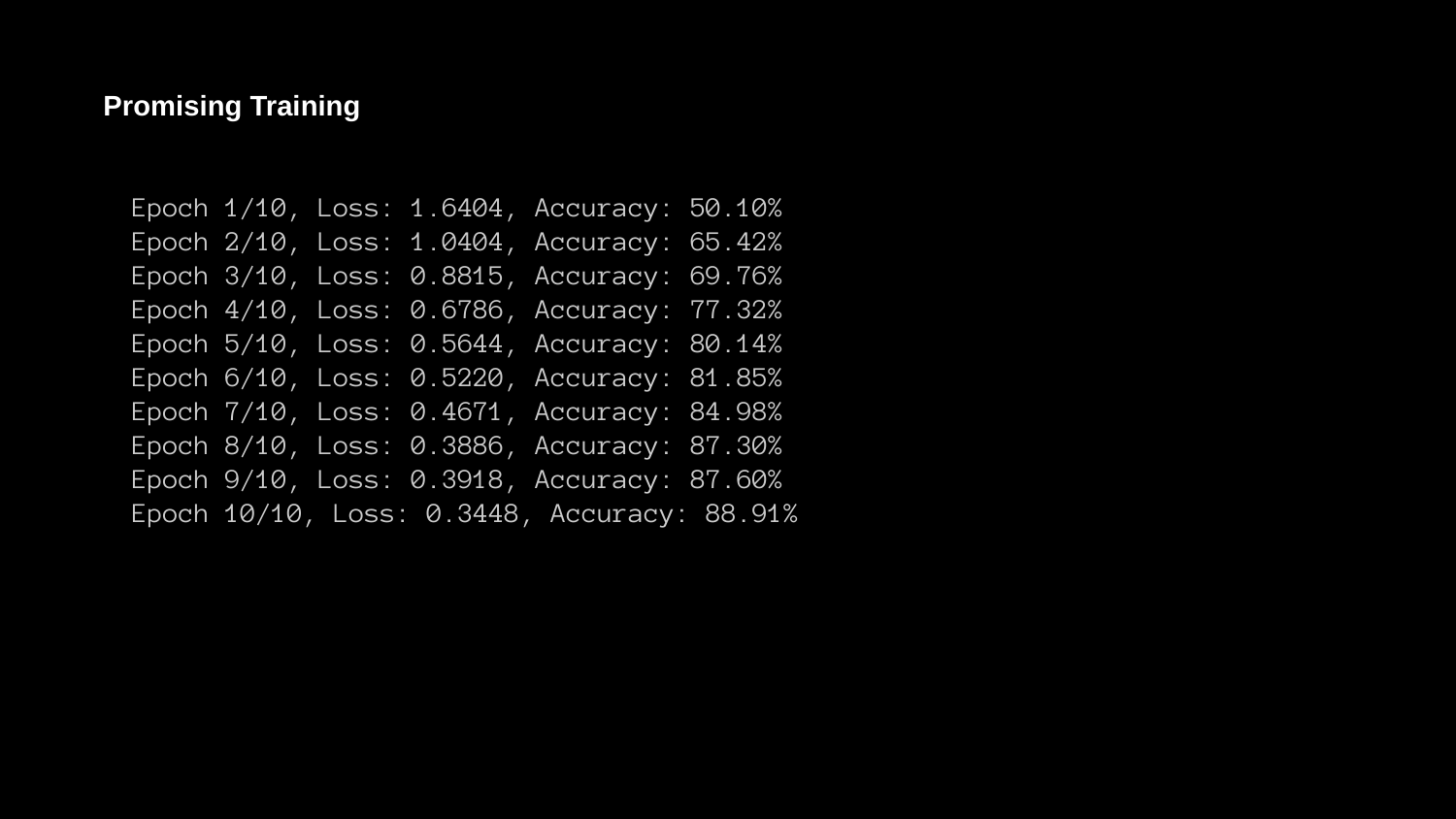

Promising Training
Epoch 1/10, Loss: 1.6404, Accuracy: 50.10% Epoch 2/10, Loss: 1.0404, Accuracy: 65.42% Epoch 3/10, Loss: 0.8815, Accuracy: 69.76% Epoch 4/10, Loss: 0.6786, Accuracy: 77.32% Epoch 5/10, Loss: 0.5644, Accuracy: 80.14% Epoch 6/10, Loss: 0.5220, Accuracy: 81.85% Epoch 7/10, Loss: 0.4671, Accuracy: 84.98% Epoch 8/10, Loss: 0.3886, Accuracy: 87.30% Epoch 9/10, Loss: 0.3918, Accuracy: 87.60% Epoch 10/10, Loss: 0.3448, Accuracy: 88.91%